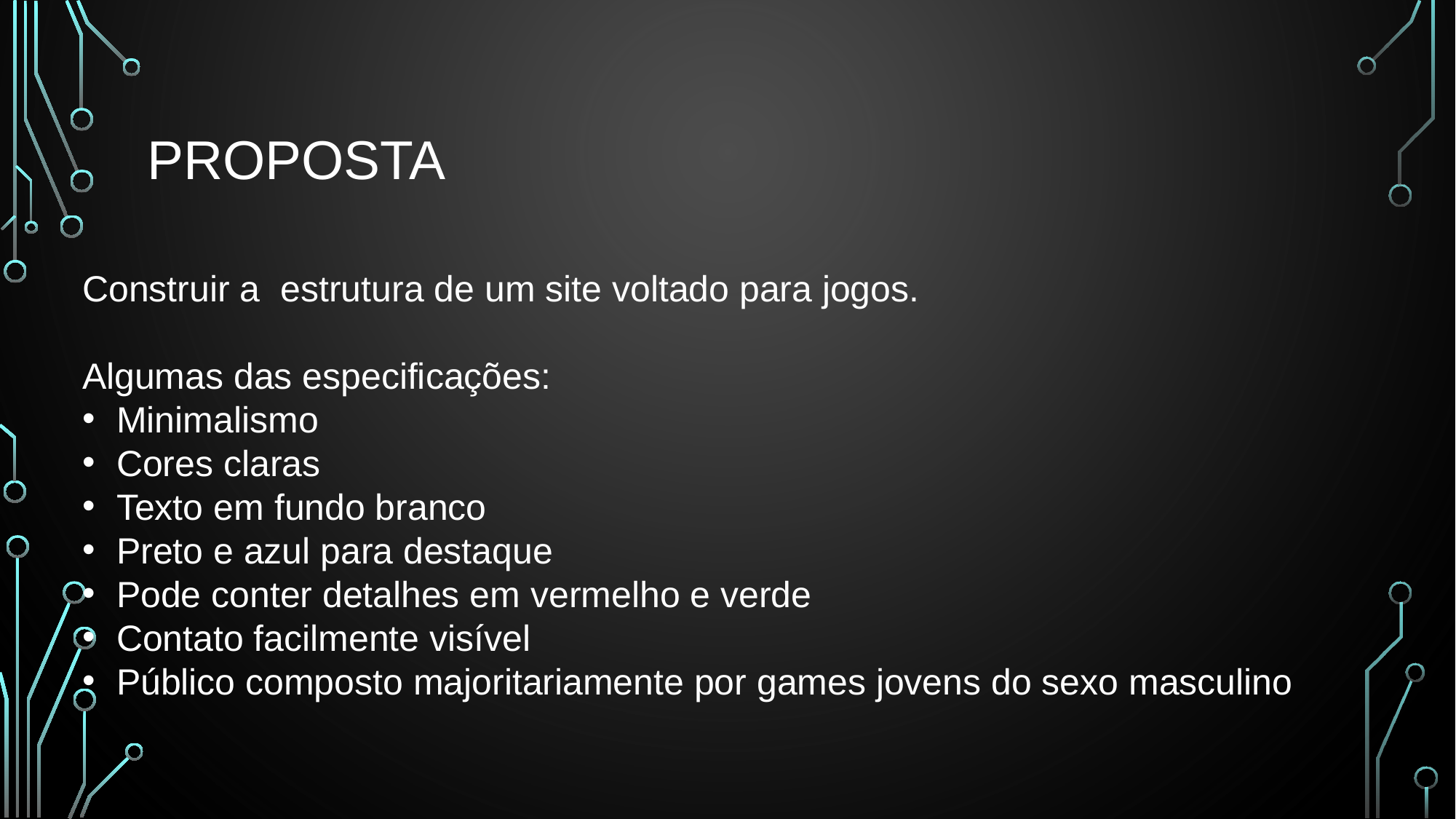

# Proposta
Construir a  estrutura de um site voltado para jogos.

Algumas das especificações:
Minimalismo
Cores claras
Texto em fundo branco
Preto e azul para destaque
Pode conter detalhes em vermelho e verde
Contato facilmente visível
Público composto majoritariamente por games jovens do sexo masculino